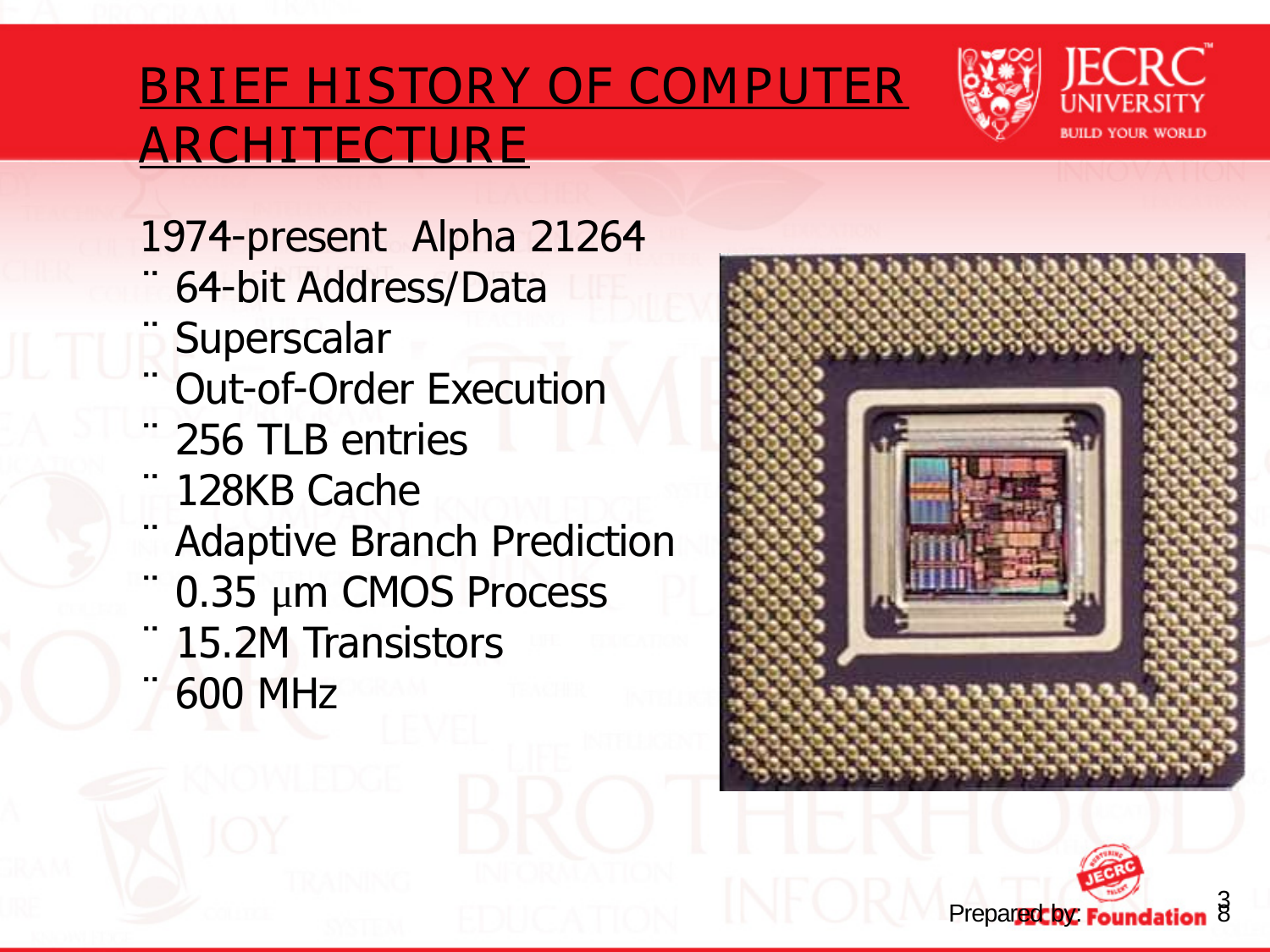

BRIEF HISTORY OF COMPUTER ARCHITECTURE
1974-present  Alpha 21264
¨ 64-bit Address/Data
¨ Superscalar
¨ Out-of-Order Execution
¨ 256 TLB entries
¨ 128KB Cache
¨ Adaptive Branch Prediction
¨ 0.35 μm CMOS Process
¨ 15.2M Transistors
¨ 600 MHz

Prepared by:
38